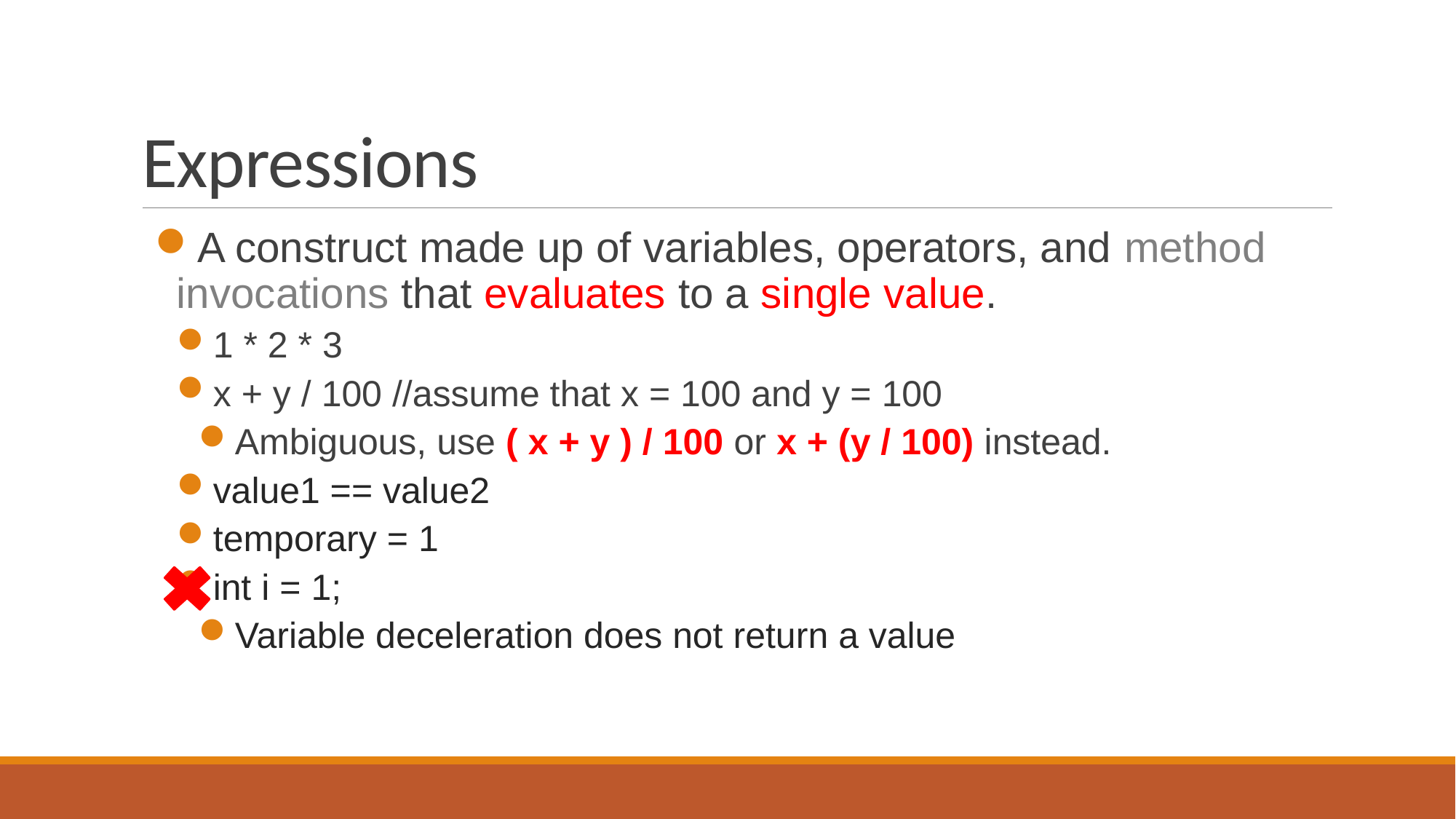

# Expressions
A construct made up of variables, operators, and method invocations that evaluates to a single value.
1 * 2 * 3
x + y / 100 //assume that x = 100 and y = 100
Ambiguous, use ( x + y ) / 100 or x + (y / 100) instead.
value1 == value2
temporary = 1
int i = 1;
Variable deceleration does not return a value